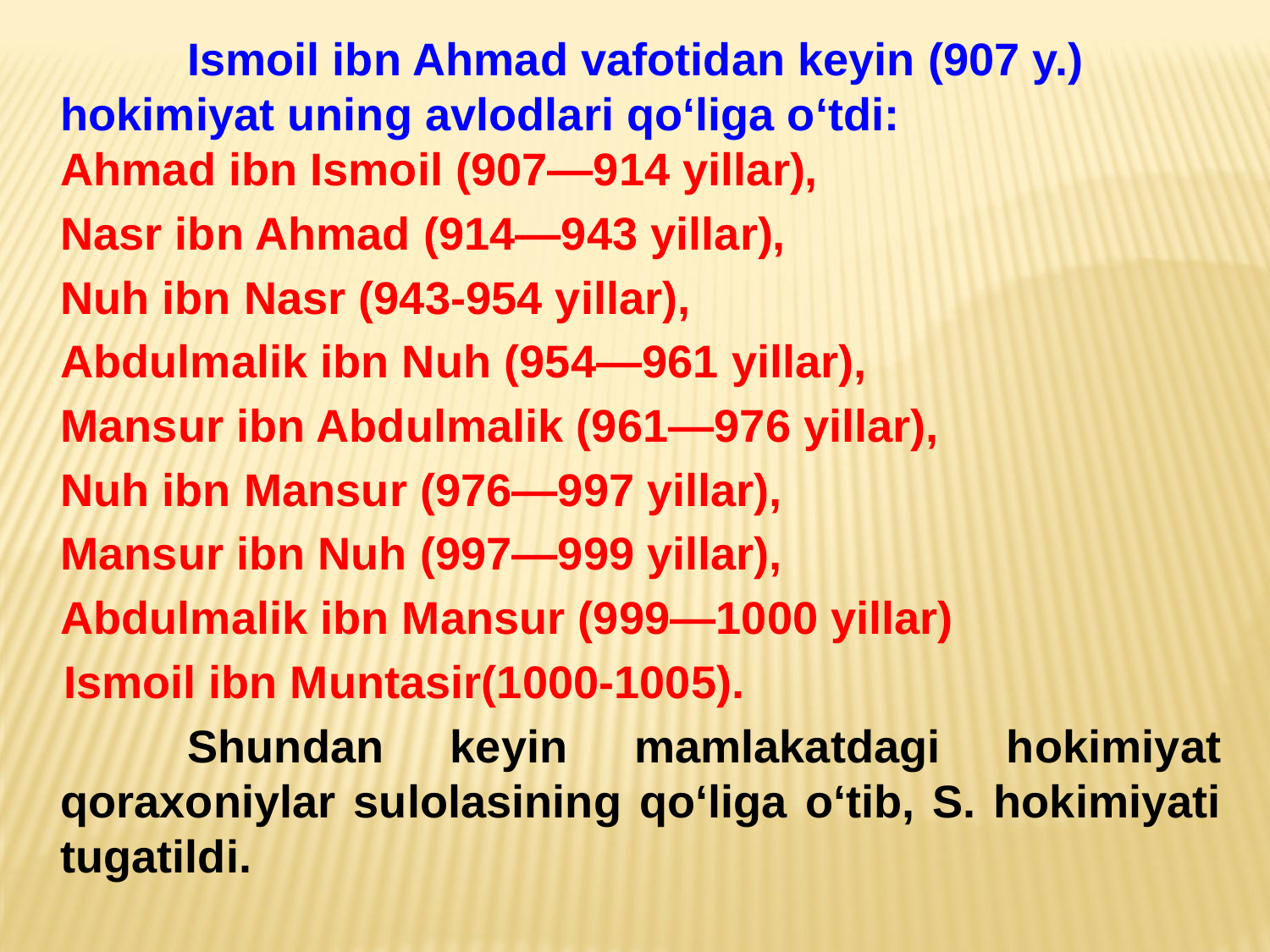

Ismoil ibn Ahmad vafotidan keyin (907 y.) hokimiyat uning avlodlari qoʻliga oʻtdi:
Ahmad ibn Ismoil (907—914 yillar),
 	Nasr ibn Ahmad (914—943 yillar),
	Nuh ibn Nasr (943-954 yillar),
	Abdulmalik ibn Nuh (954—961 yillar),
	Mansur ibn Abdulmalik (961—976 yillar),
	Nuh ibn Mansur (976—997 yillar),
	Mansur ibn Nuh (997—999 yillar),
	Abdulmalik ibn Mansur (999—1000 yillar)
    Ismoil ibn Muntasir(1000-1005).
		Shundan keyin mamlakatdagi hokimiyat qoraxoniylar sulolasining qoʻliga oʻtib, S. hokimiyati tugatildi.